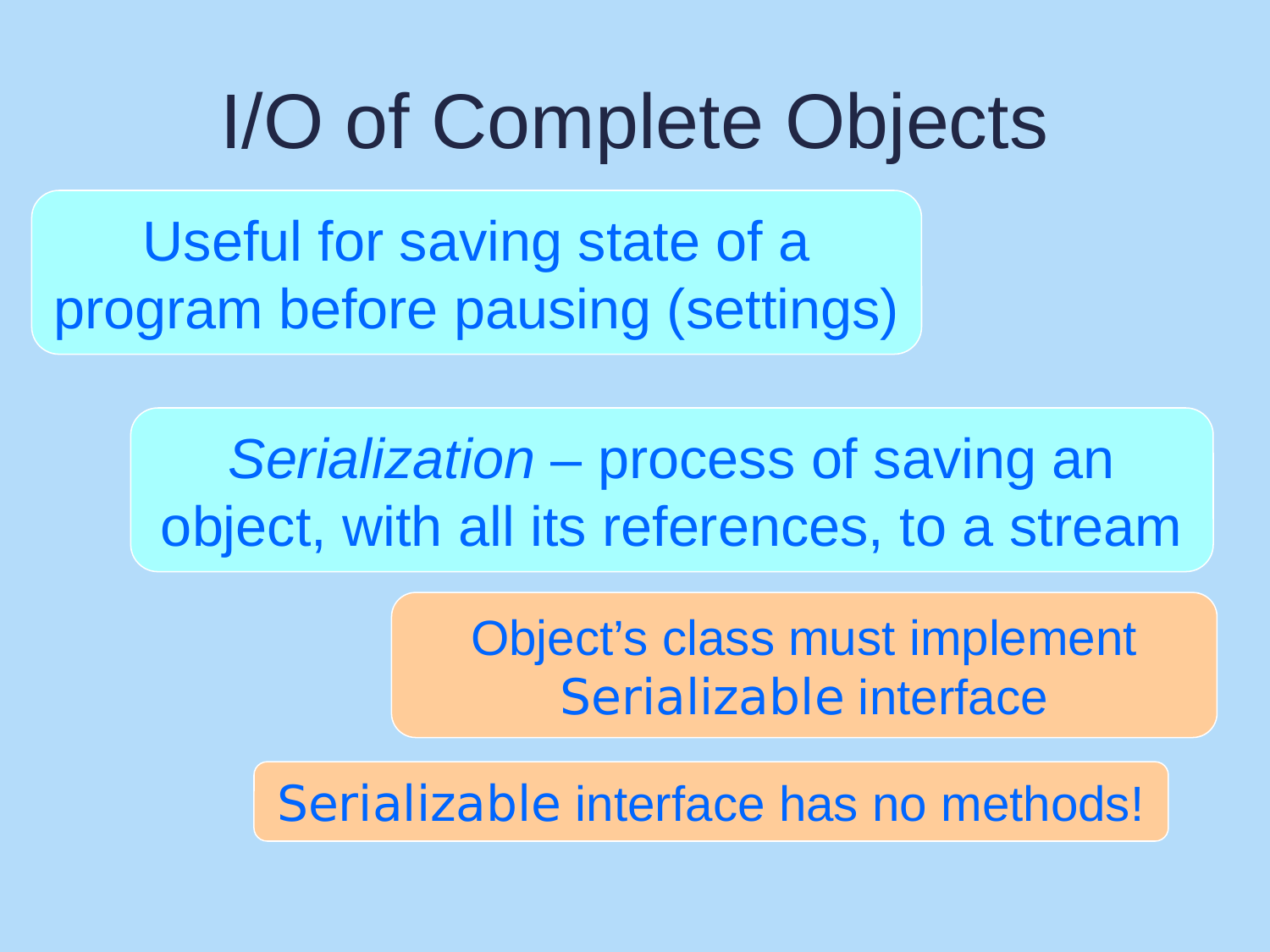

# I/O of Complete Objects
Useful for saving state of a program before pausing (settings)
Serialization – process of saving an object, with all its references, to a stream
Object’s class must implement Serializable interface
Serializable interface has no methods!